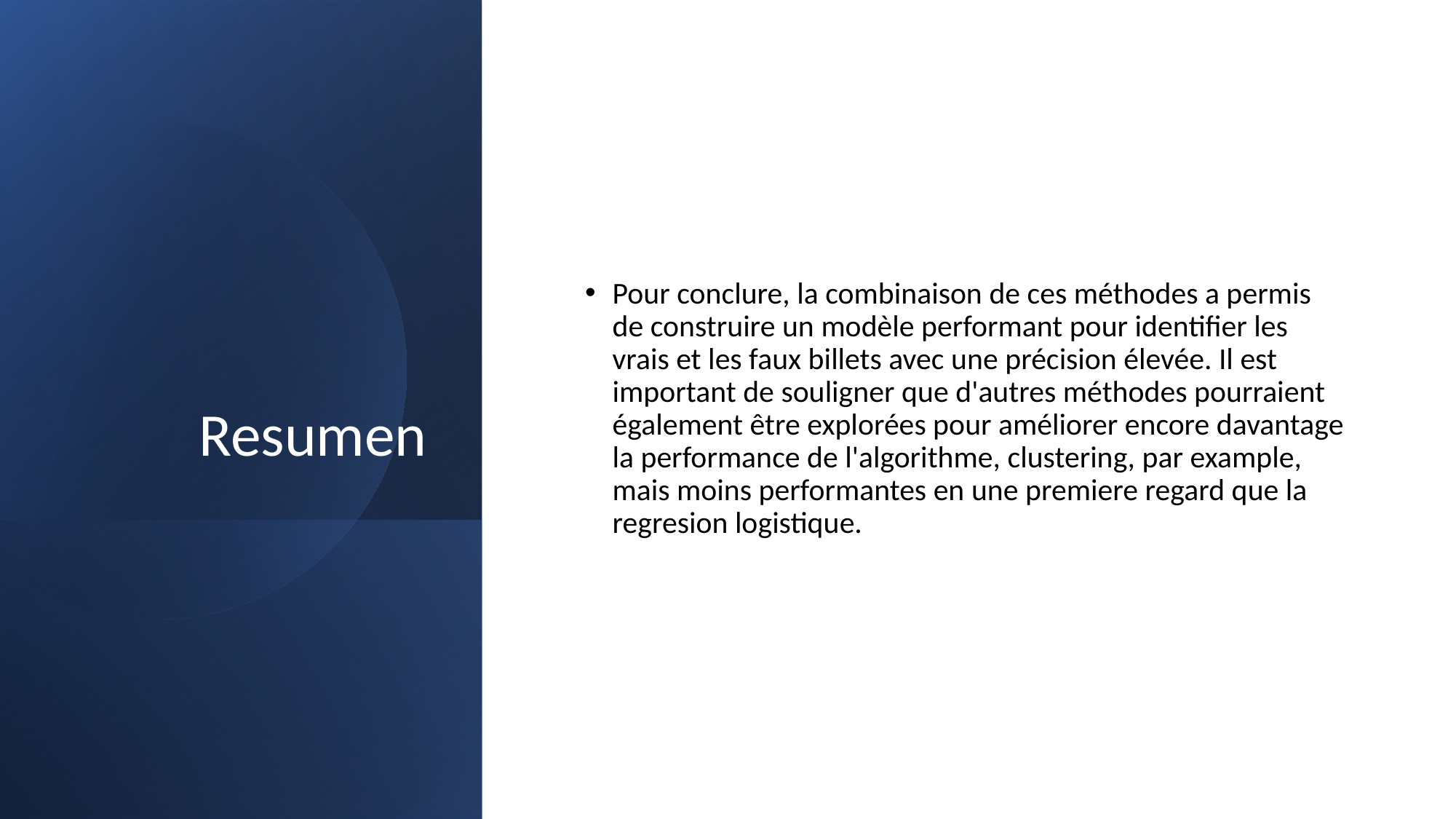

# Resumen
Pour conclure, la combinaison de ces méthodes a permis de construire un modèle performant pour identifier les vrais et les faux billets avec une précision élevée. Il est important de souligner que d'autres méthodes pourraient également être explorées pour améliorer encore davantage la performance de l'algorithme, clustering, par example, mais moins performantes en une premiere regard que la regresion logistique.

18